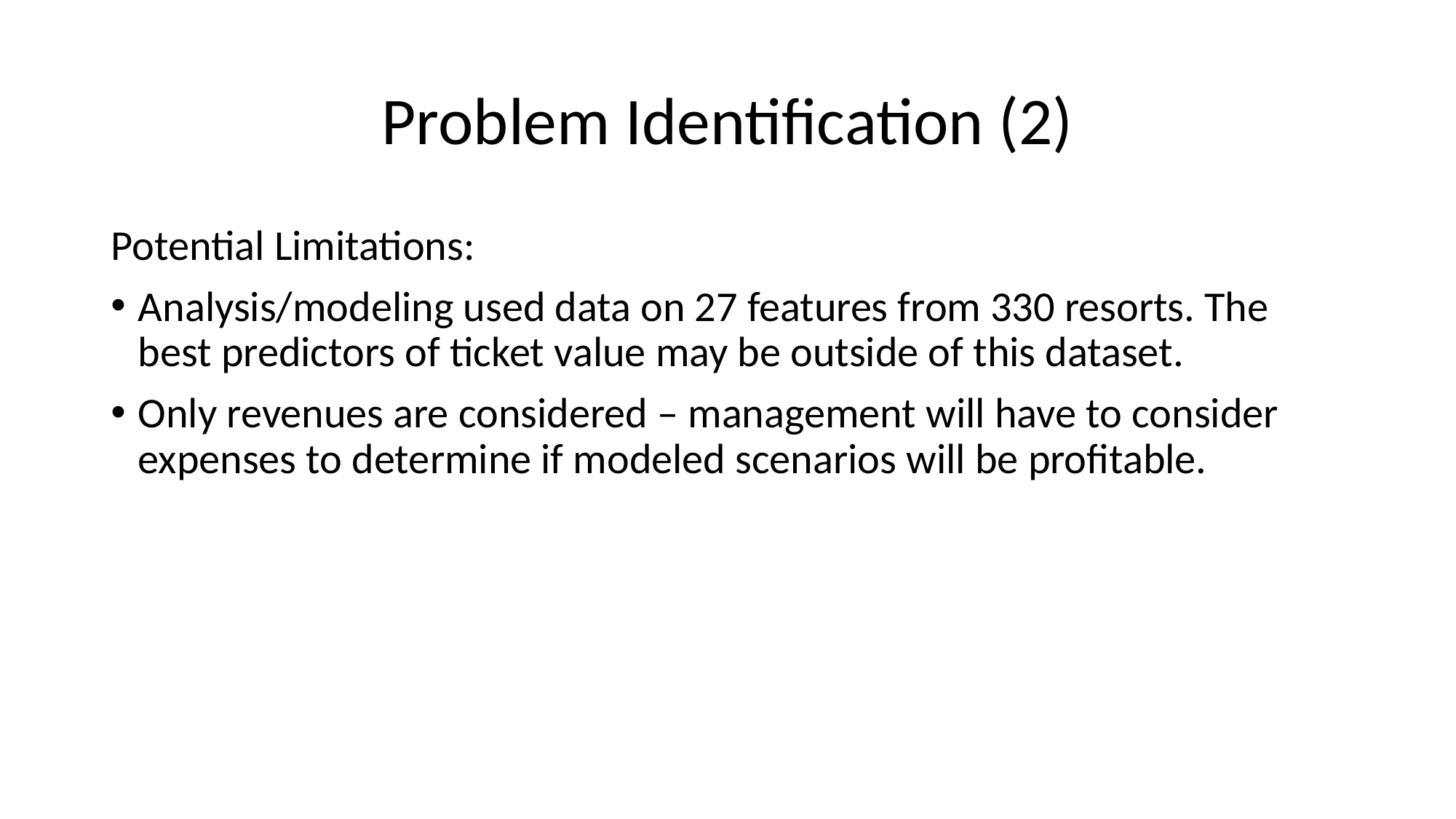

# Problem Identification (2)
Potential Limitations:
Analysis/modeling used data on 27 features from 330 resorts. The best predictors of ticket value may be outside of this dataset.
Only revenues are considered – management will have to consider expenses to determine if modeled scenarios will be profitable.